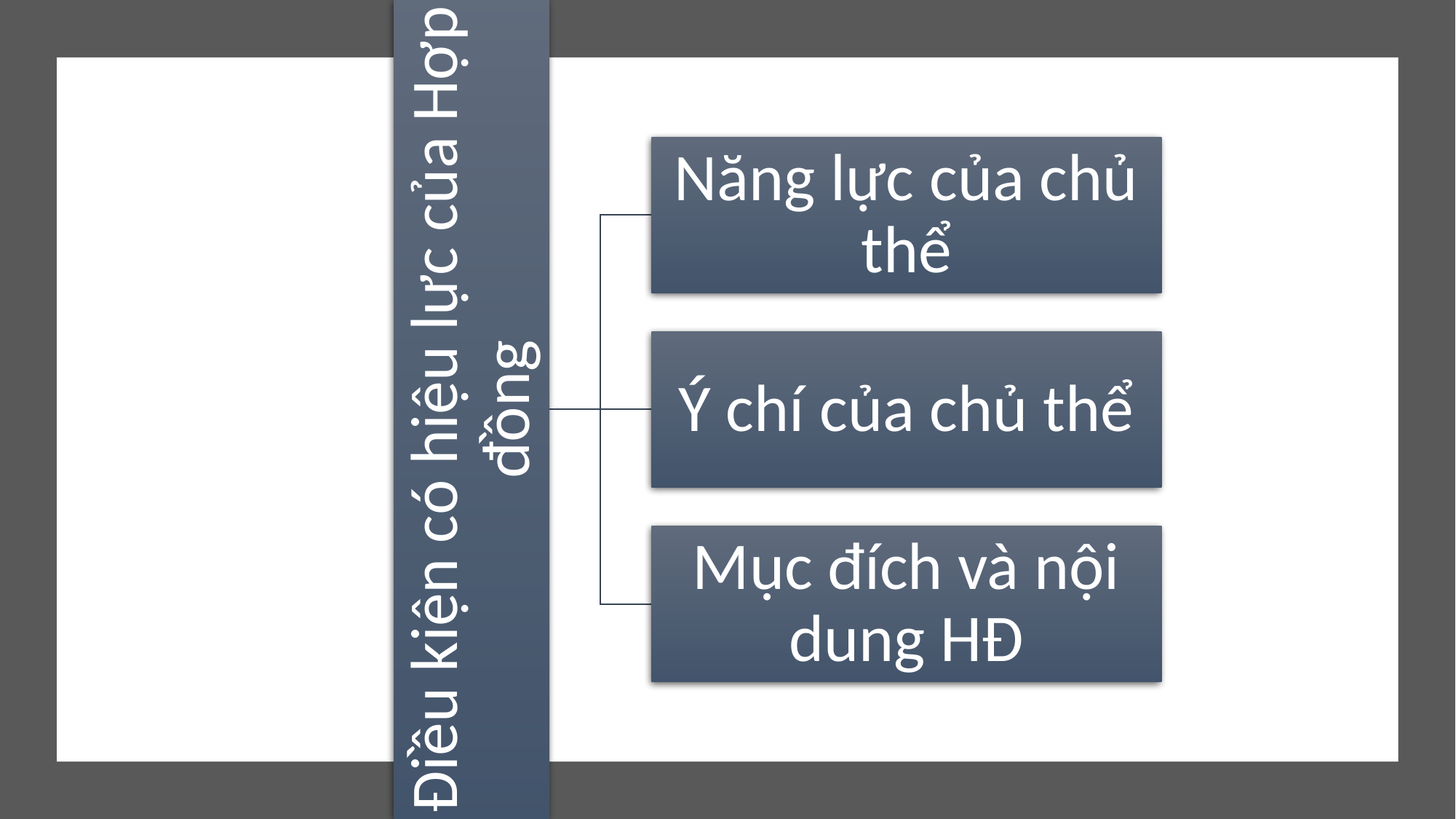

Điều kiện có hiệu lực của Hợp đồng
Năng lực của chủ thể
Ý chí của chủ thể
Mục đích và nội dung HĐ